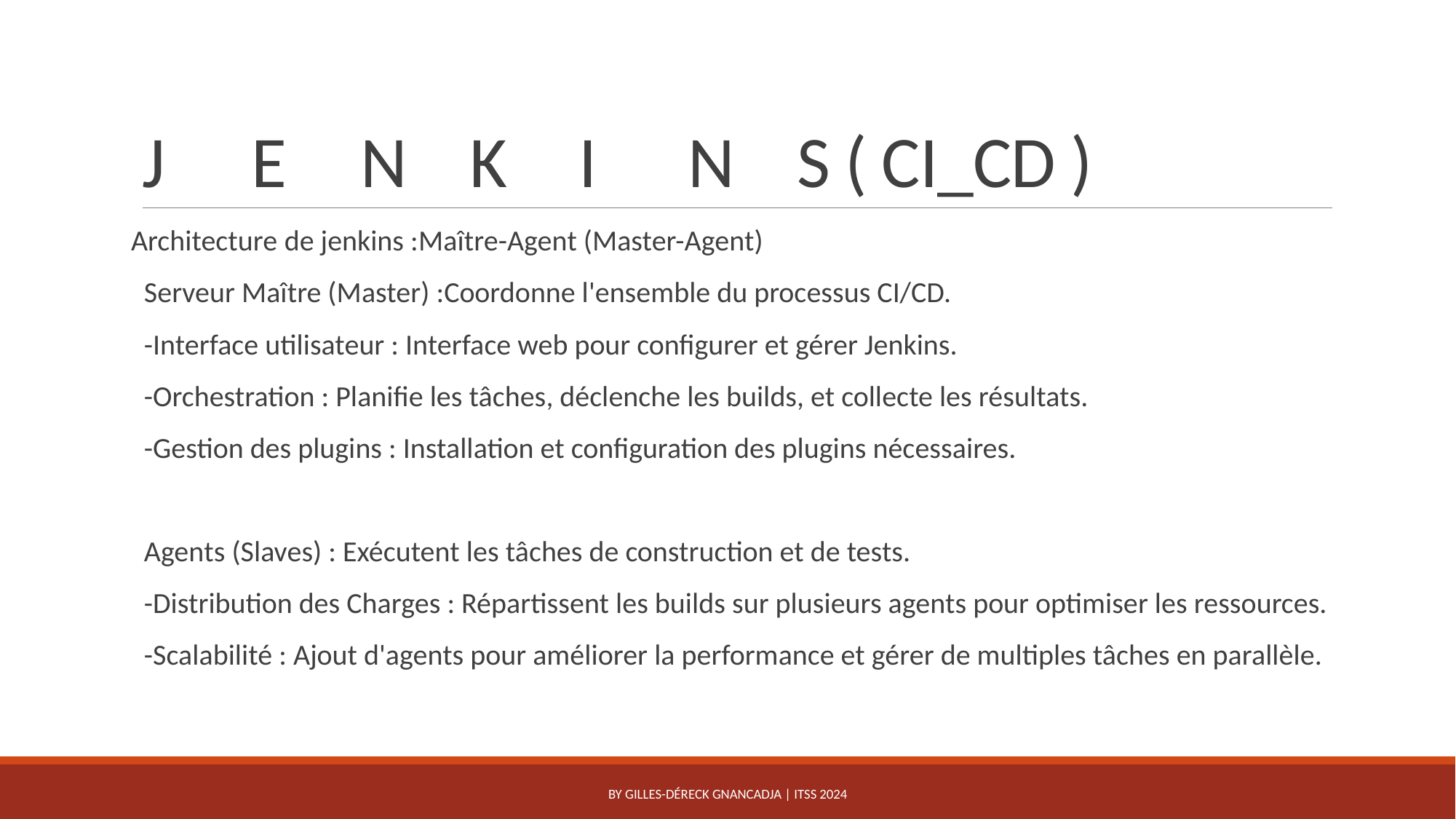

# J	E 	N	K	I	N	S ( CI_CD )
Architecture de jenkins :Maître-Agent (Master-Agent)
Serveur Maître (Master) :Coordonne l'ensemble du processus CI/CD.
-Interface utilisateur : Interface web pour configurer et gérer Jenkins.
-Orchestration : Planifie les tâches, déclenche les builds, et collecte les résultats.
-Gestion des plugins : Installation et configuration des plugins nécessaires.

Agents (Slaves) : Exécutent les tâches de construction et de tests.
-Distribution des Charges : Répartissent les builds sur plusieurs agents pour optimiser les ressources.
-Scalabilité : Ajout d'agents pour améliorer la performance et gérer de multiples tâches en parallèle.
By Gilles-Déreck GNANCADJA | ITSS 2024